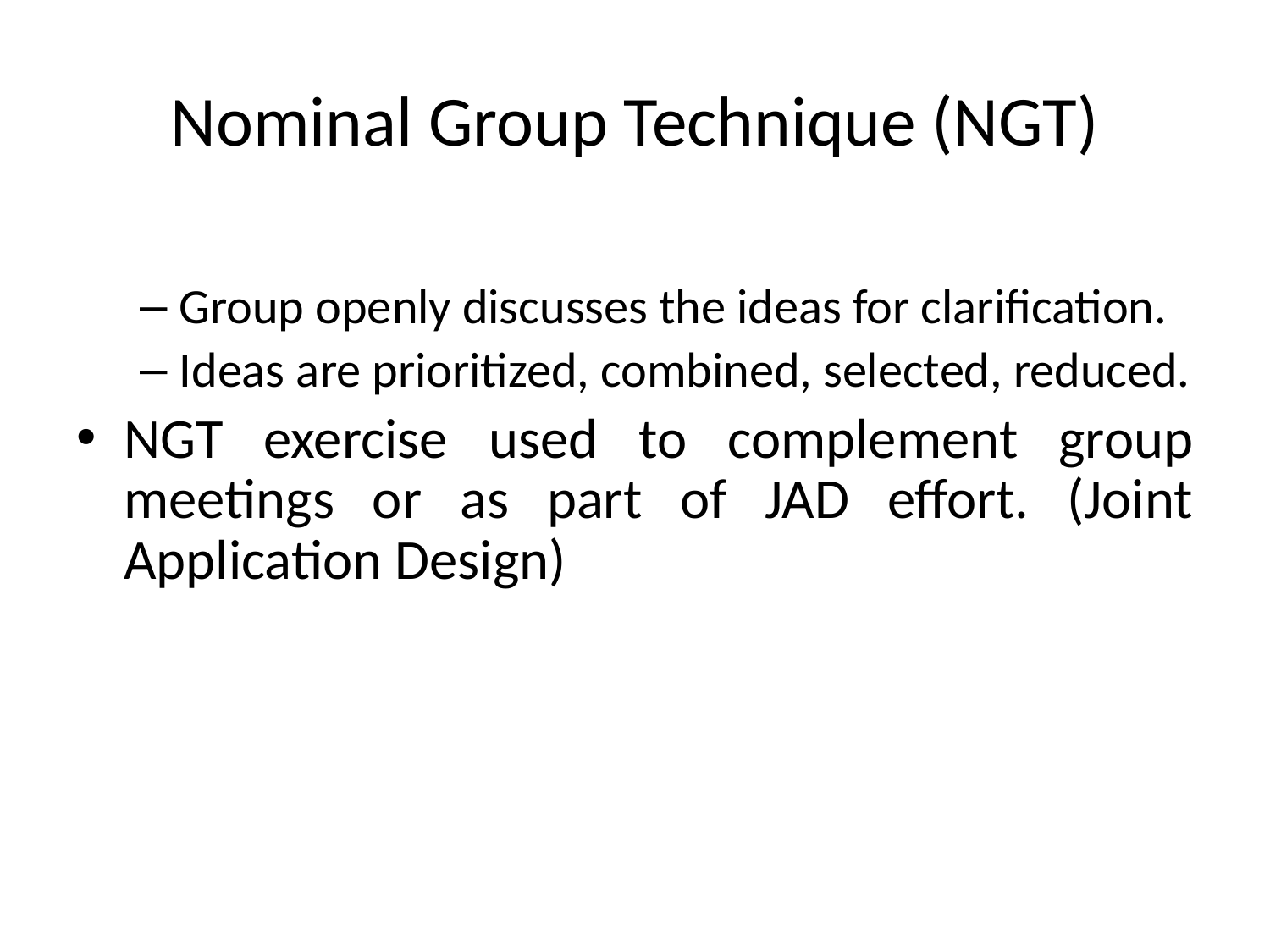

# Nominal Group Technique (NGT)
Group openly discusses the ideas for clarification.
Ideas are prioritized, combined, selected, reduced.
NGT exercise used to complement group meetings or as part of JAD effort. (Joint Application Design)